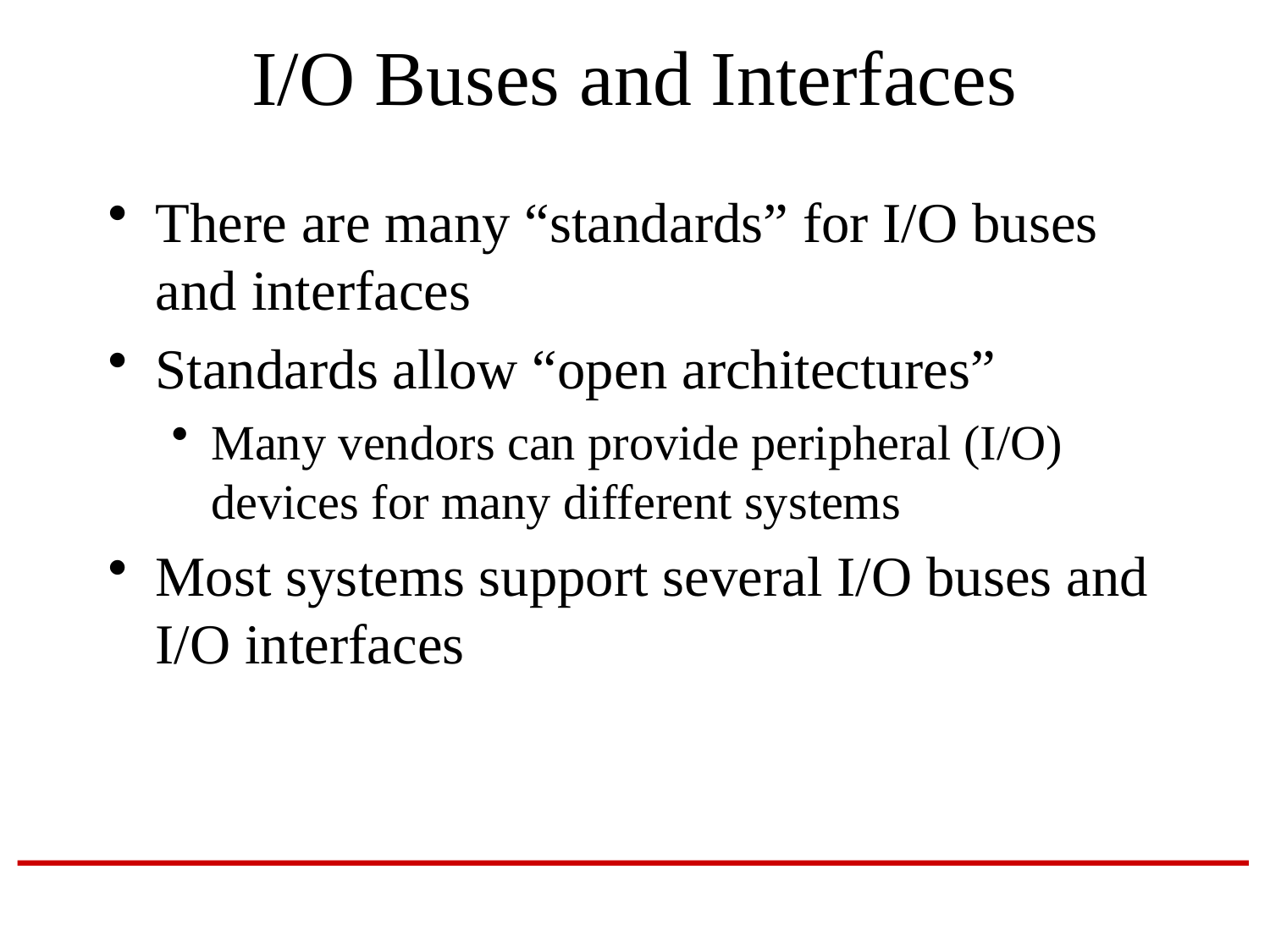

# I/O Buses and Interfaces
There are many “standards” for I/O buses and interfaces
Standards allow “open architectures”
Many vendors can provide peripheral (I/O) devices for many different systems
Most systems support several I/O buses and I/O interfaces